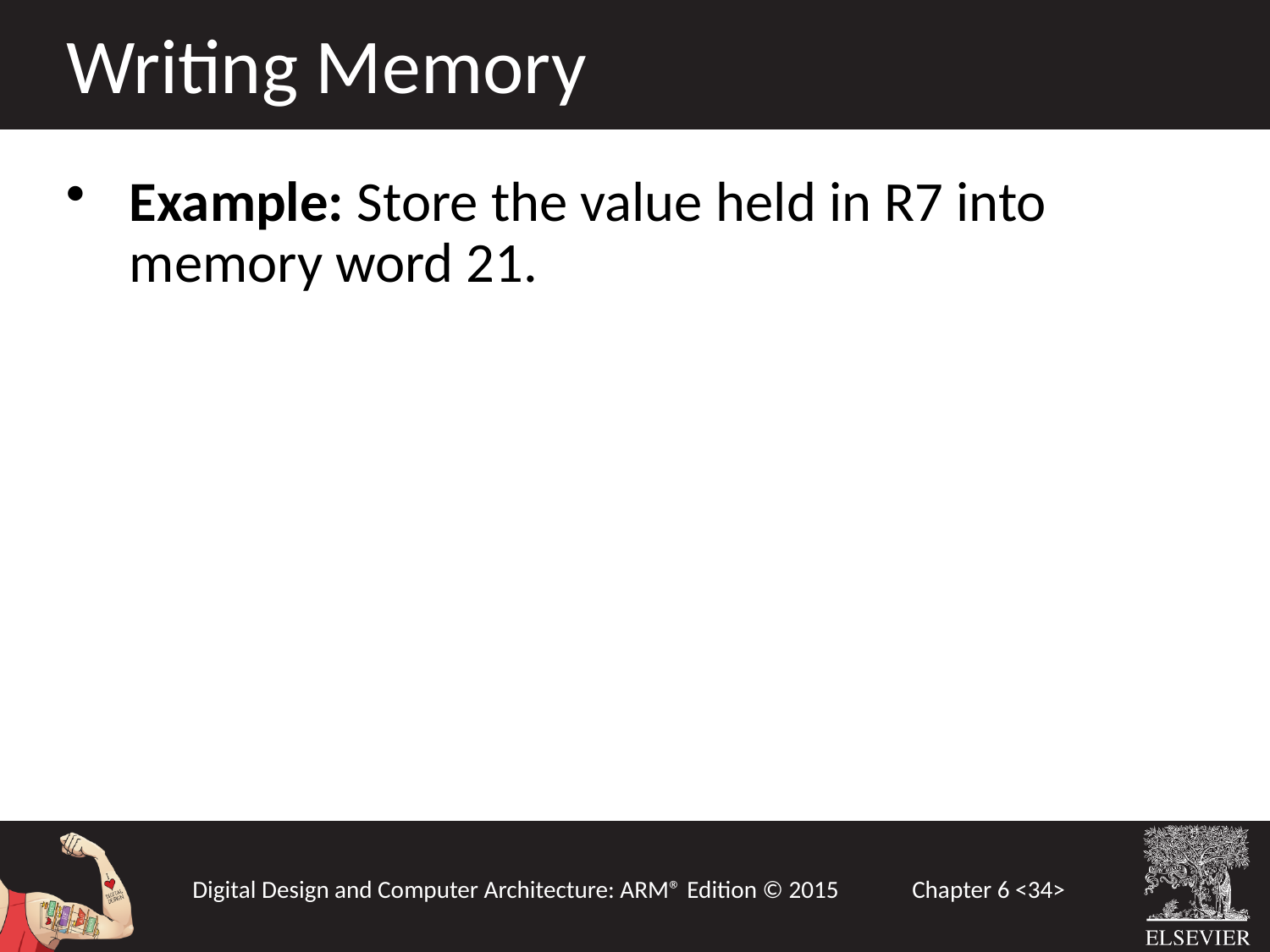

Writing Memory

Example: Store the value held in R7 into memory word 21.